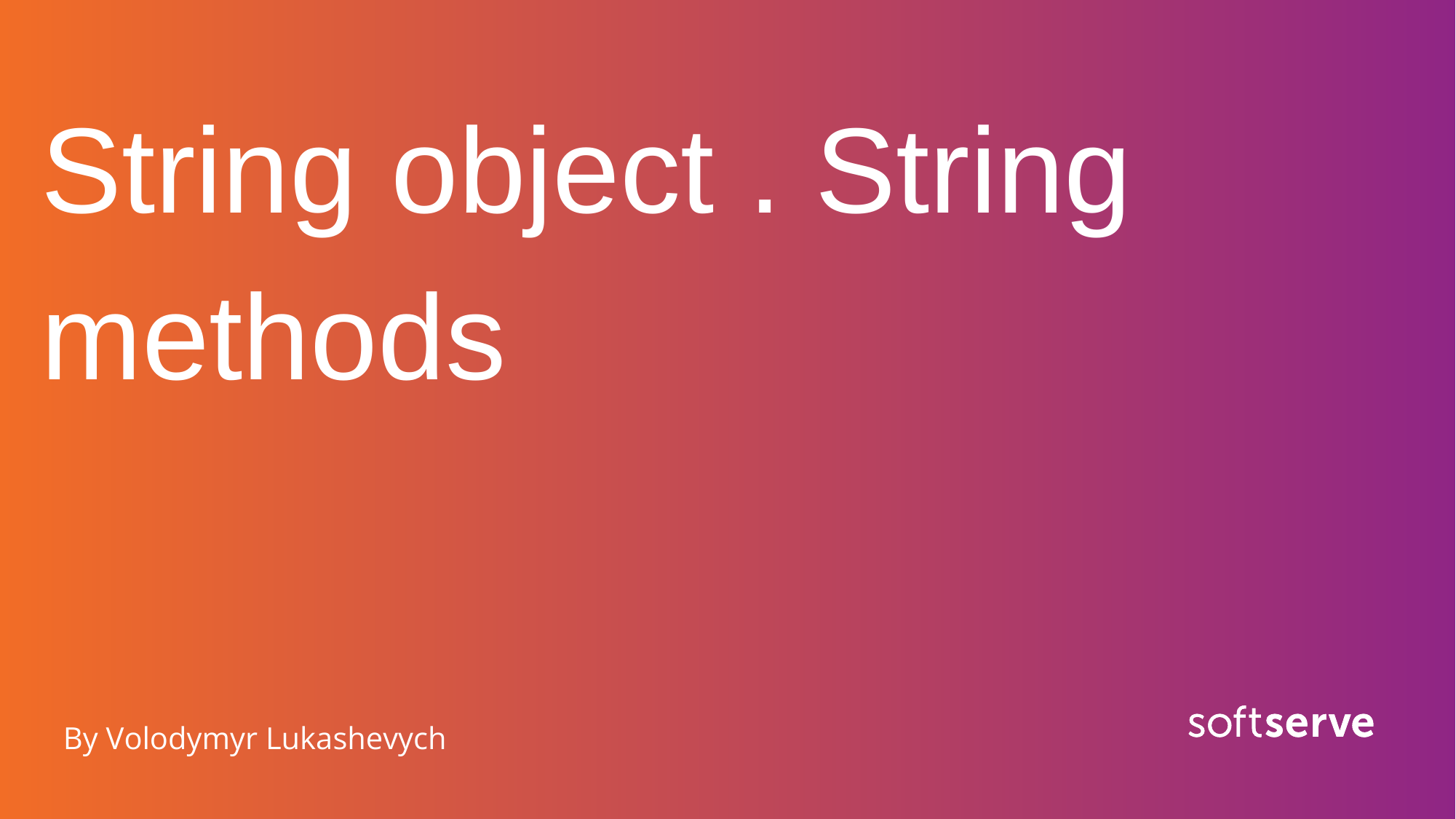

# String object . String  methods
By Volodymyr Lukashevych